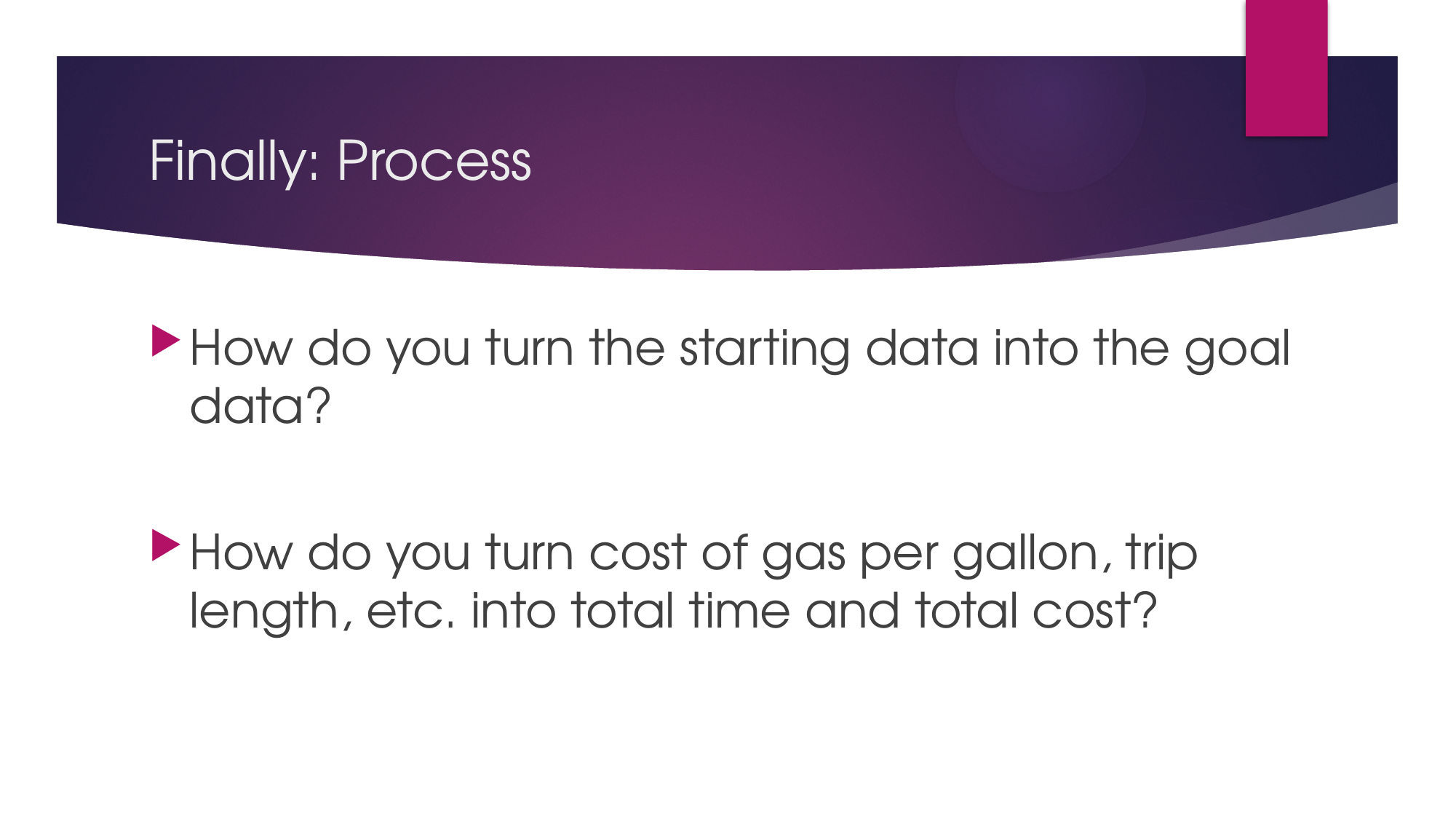

# Finally: Process
How do you turn the starting data into the goal data?

How do you turn cost of gas per gallon, trip length, etc. into total time and total cost?